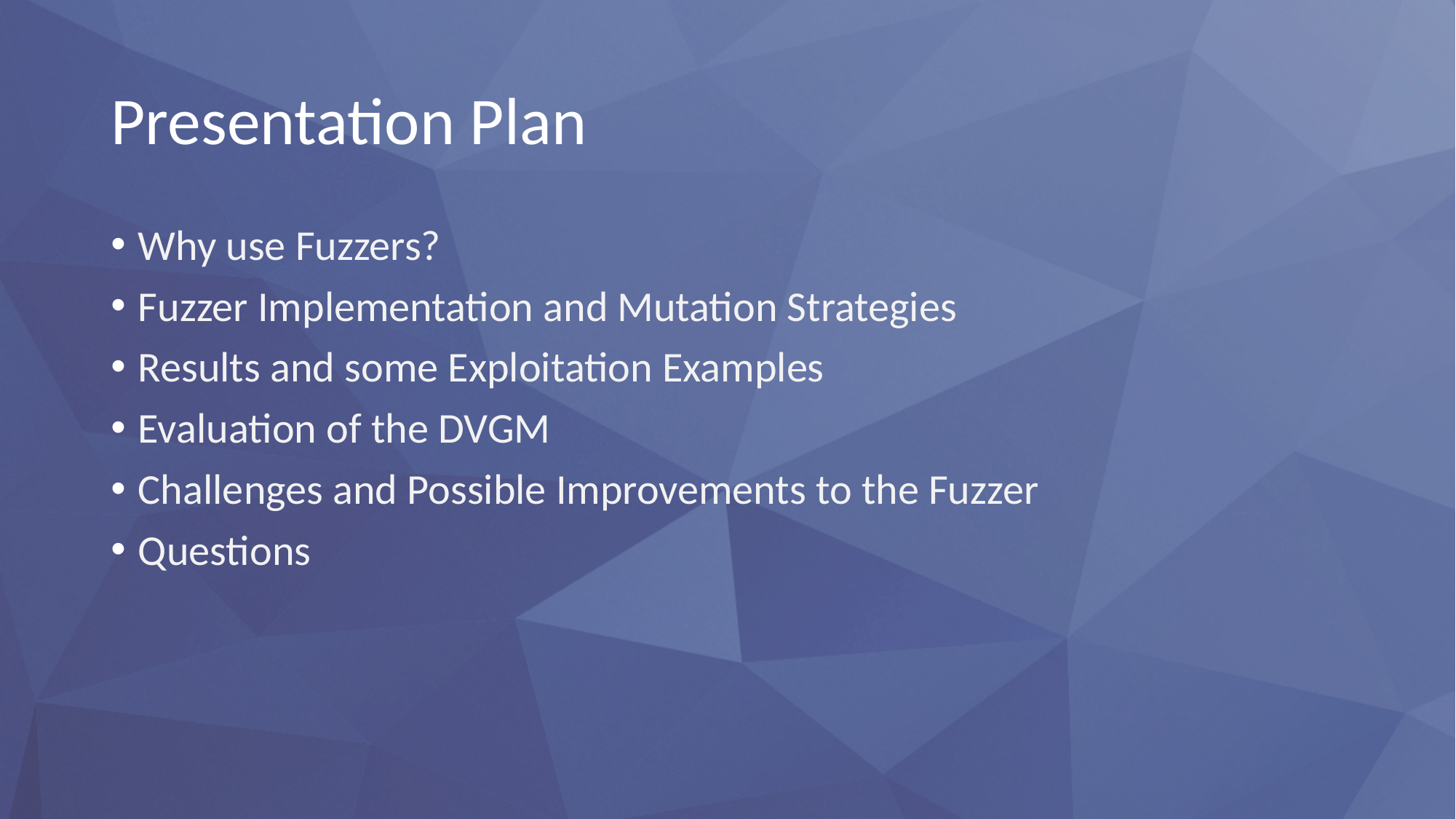

# Presentation Plan
Why use Fuzzers?
Fuzzer Implementation and Mutation Strategies
Results and some Exploitation Examples
Evaluation of the DVGM
Challenges and Possible Improvements to the Fuzzer
Questions